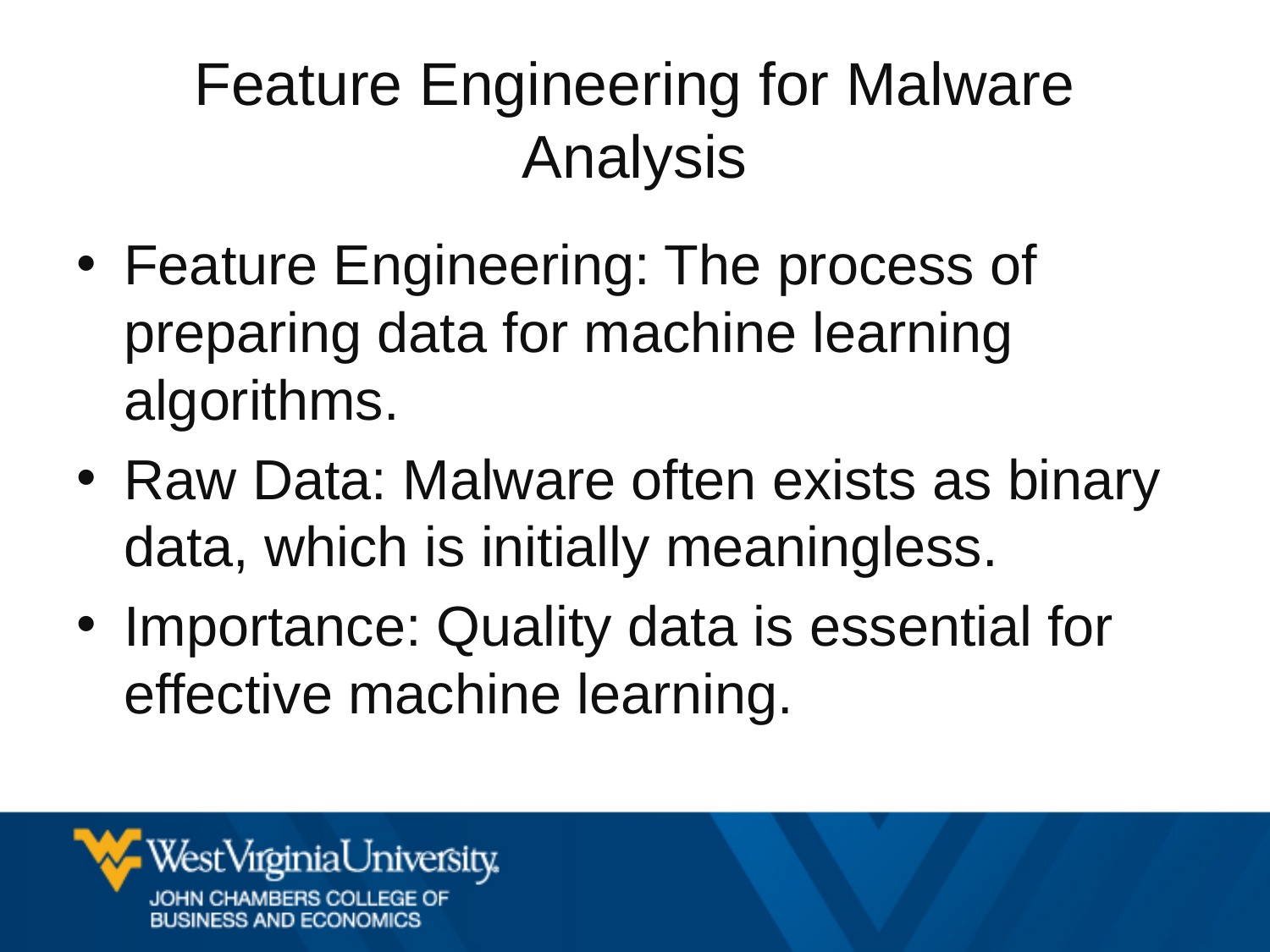

# Feature Engineering for Malware Analysis
Feature Engineering: The process of preparing data for machine learning algorithms.
Raw Data: Malware often exists as binary data, which is initially meaningless.
Importance: Quality data is essential for effective machine learning.